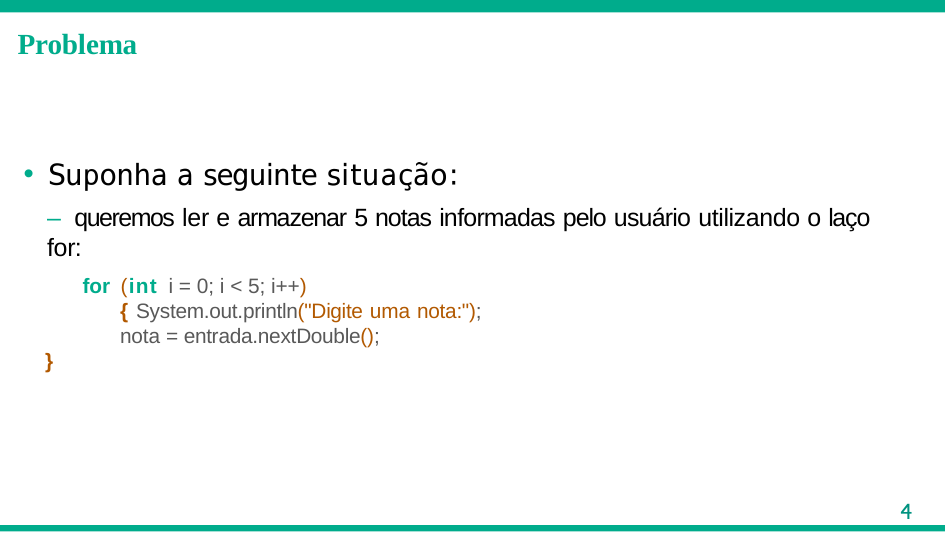

# Problema
Suponha a seguinte situação:
– queremos ler e armazenar 5 notas informadas pelo usuário utilizando o laço for:
for (int i = 0; i < 5; i++) { System.out.println("Digite uma nota:"); nota = entrada.nextDouble();
}
4